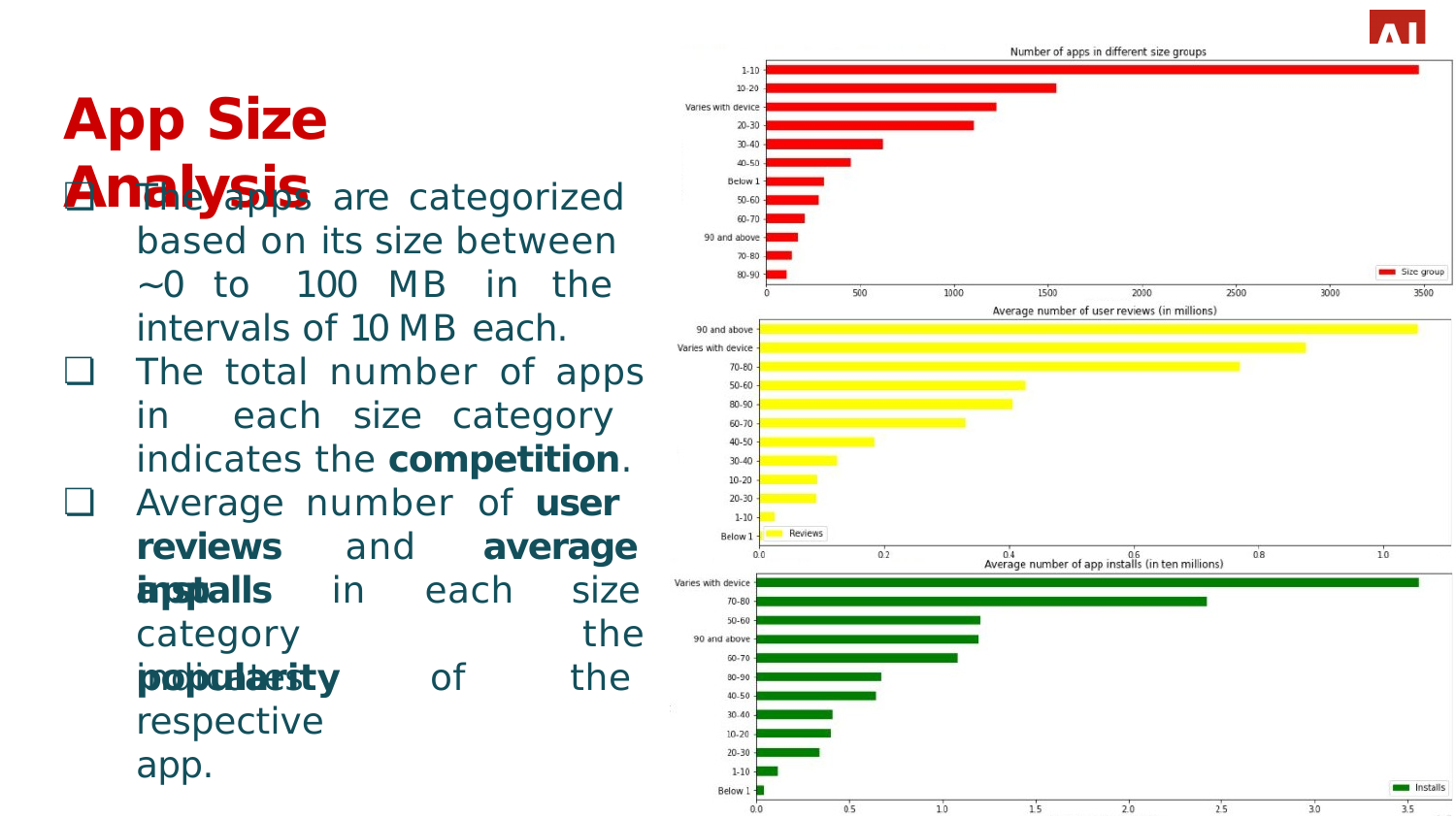

# App Size Analysis
The apps are categorized  based on its size between
~0 to 100 MB in the  intervals of 10 MB each.
The total number of apps in  each size category  indicates the competition.
Average number of user  reviews  and  average app
installs	in	each	size
the  the
category	indicates
popularity	of
respective app.